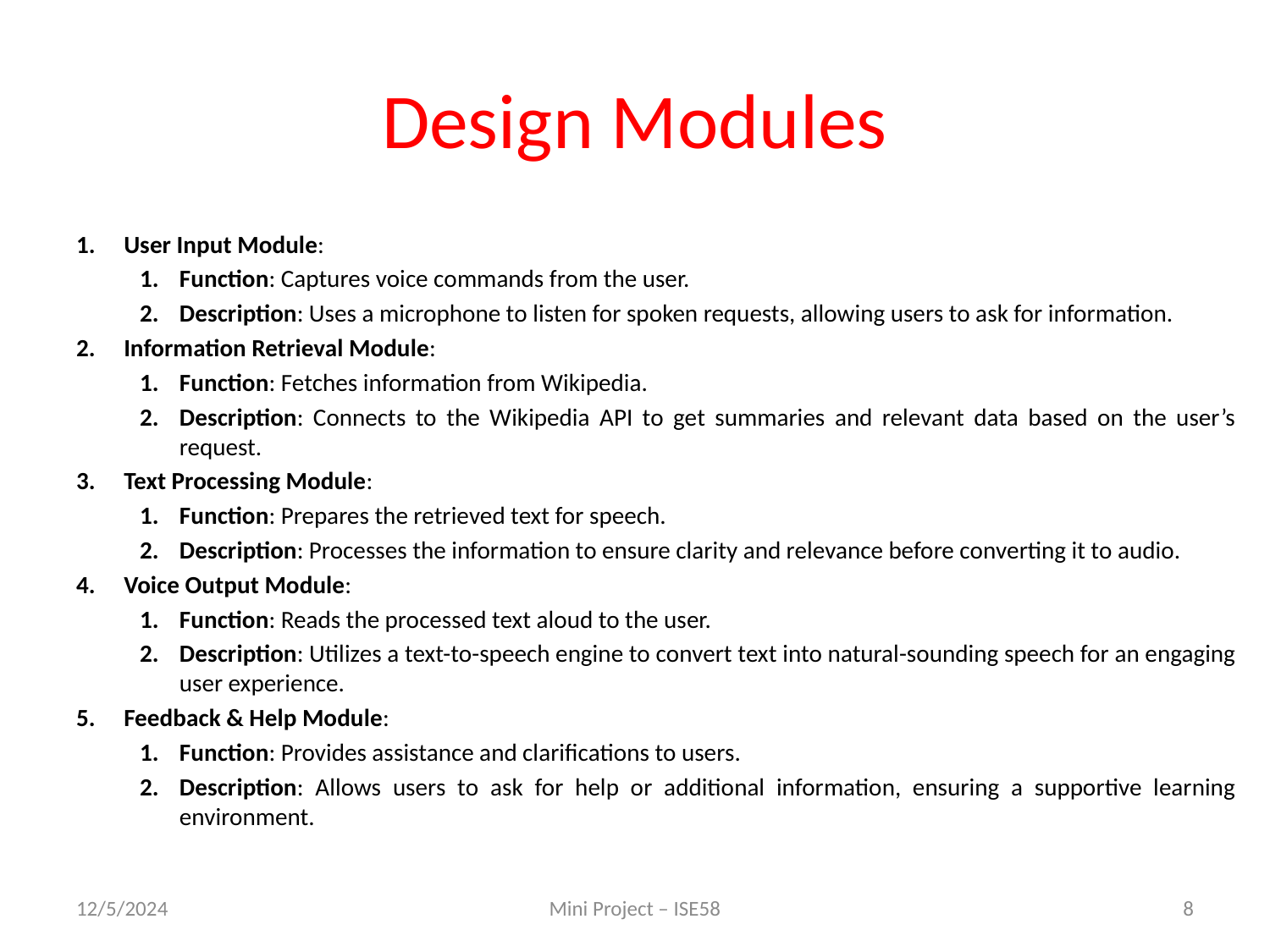

# Design Modules
User Input Module:
Function: Captures voice commands from the user.
Description: Uses a microphone to listen for spoken requests, allowing users to ask for information.
Information Retrieval Module:
Function: Fetches information from Wikipedia.
Description: Connects to the Wikipedia API to get summaries and relevant data based on the user’s request.
Text Processing Module:
Function: Prepares the retrieved text for speech.
Description: Processes the information to ensure clarity and relevance before converting it to audio.
Voice Output Module:
Function: Reads the processed text aloud to the user.
Description: Utilizes a text-to-speech engine to convert text into natural-sounding speech for an engaging user experience.
Feedback & Help Module:
Function: Provides assistance and clarifications to users.
Description: Allows users to ask for help or additional information, ensuring a supportive learning environment.
12/5/2024
Mini Project – ISE58
8